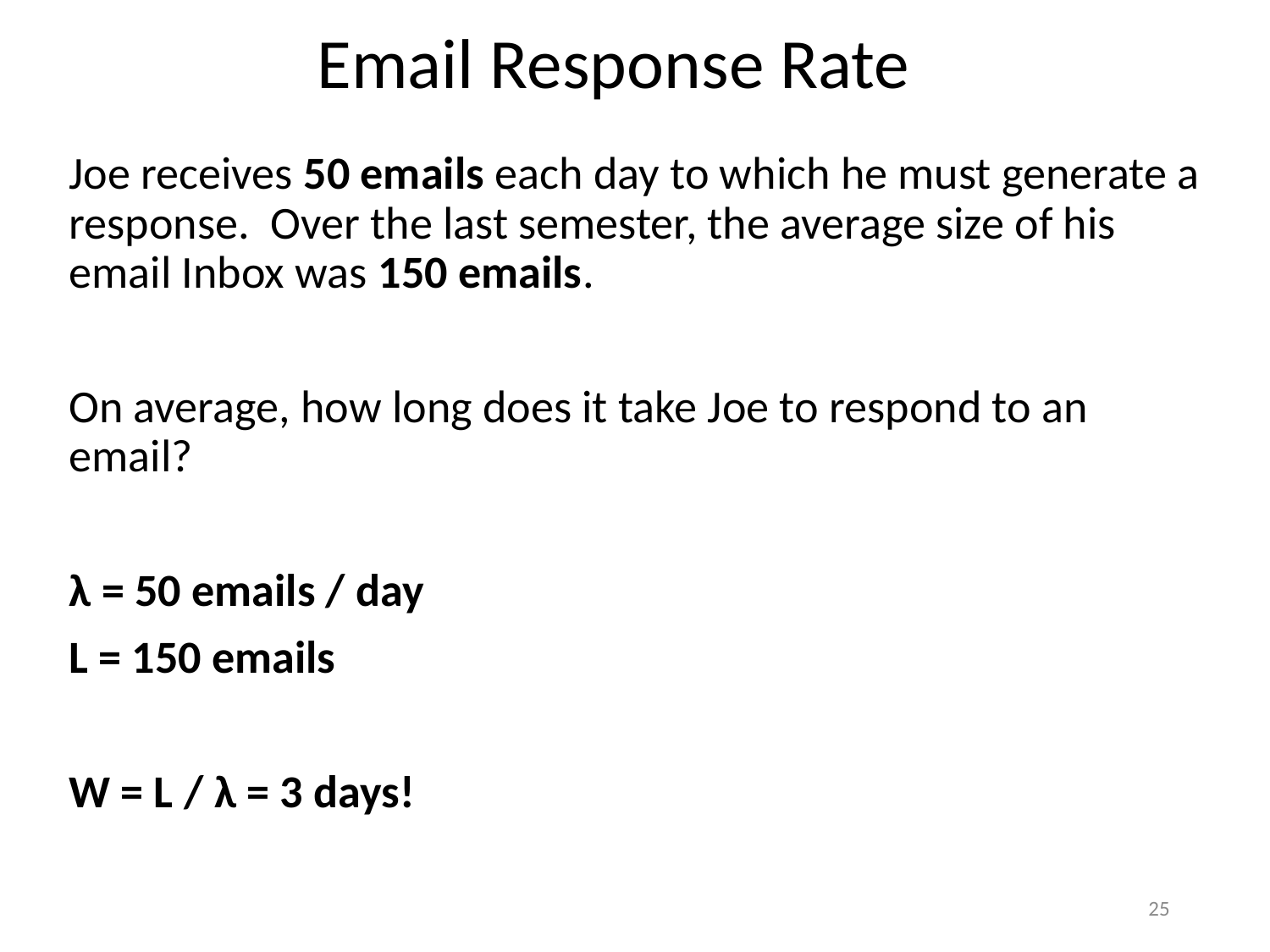

# Email Response Rate
Joe receives 50 emails each day to which he must generate a response.  Over the last semester, the average size of his email Inbox was 150 emails.

On average, how long does it take Joe to respond to an email?

λ = 50 emails / day
L = 150 emails

W = L / λ = 3 days!
25